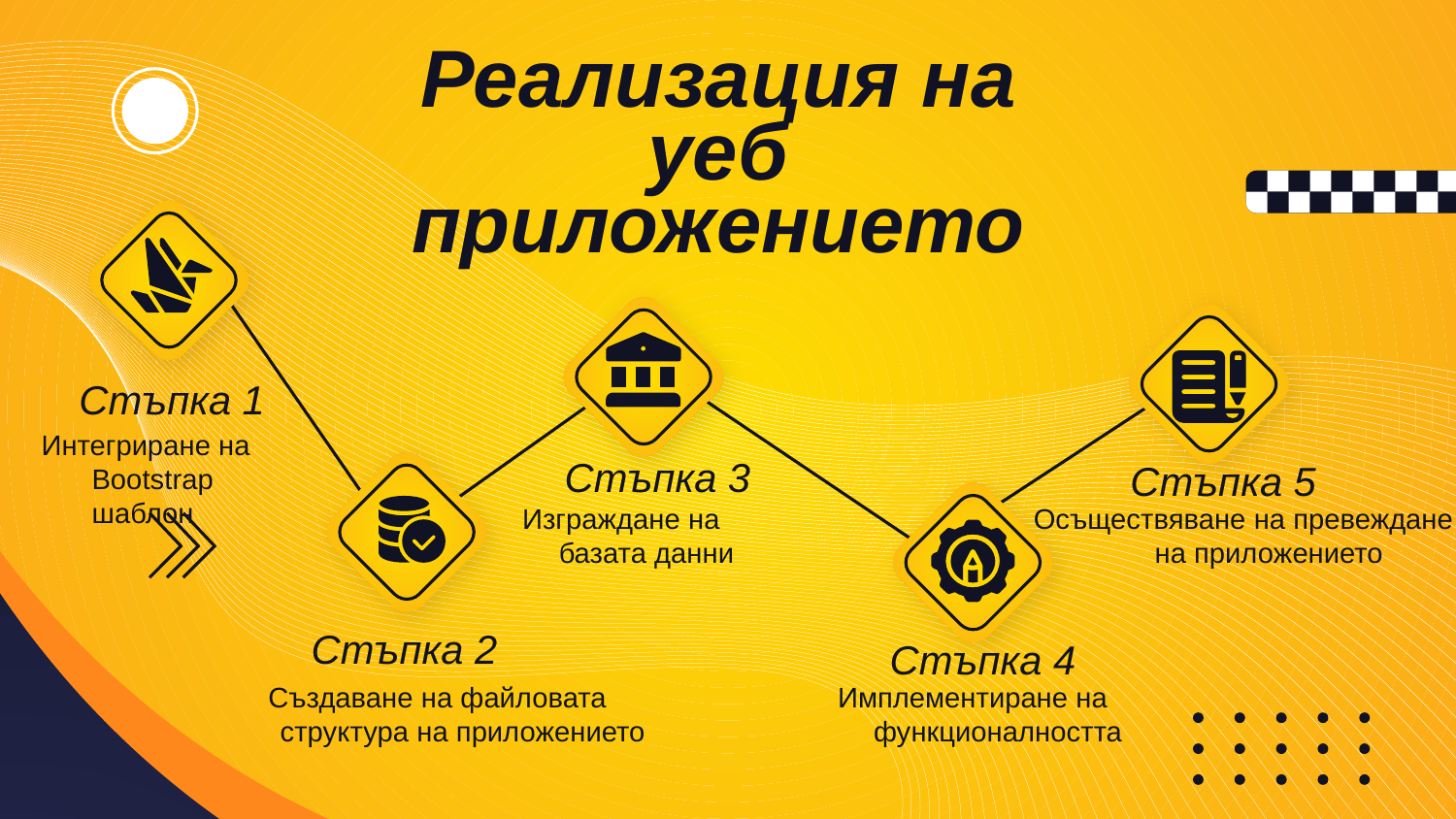

# Реализация на уеб приложението

Стъпка 1
Интегриране на Bootstrap шаблон

Стъпка 3
Стъпка 5

Изграждане на базата данни
Осъществяване на превеждане на приложението

Стъпка 2
Стъпка 4
Създаване на файловата структура на приложението
Имплементиране на функционалността